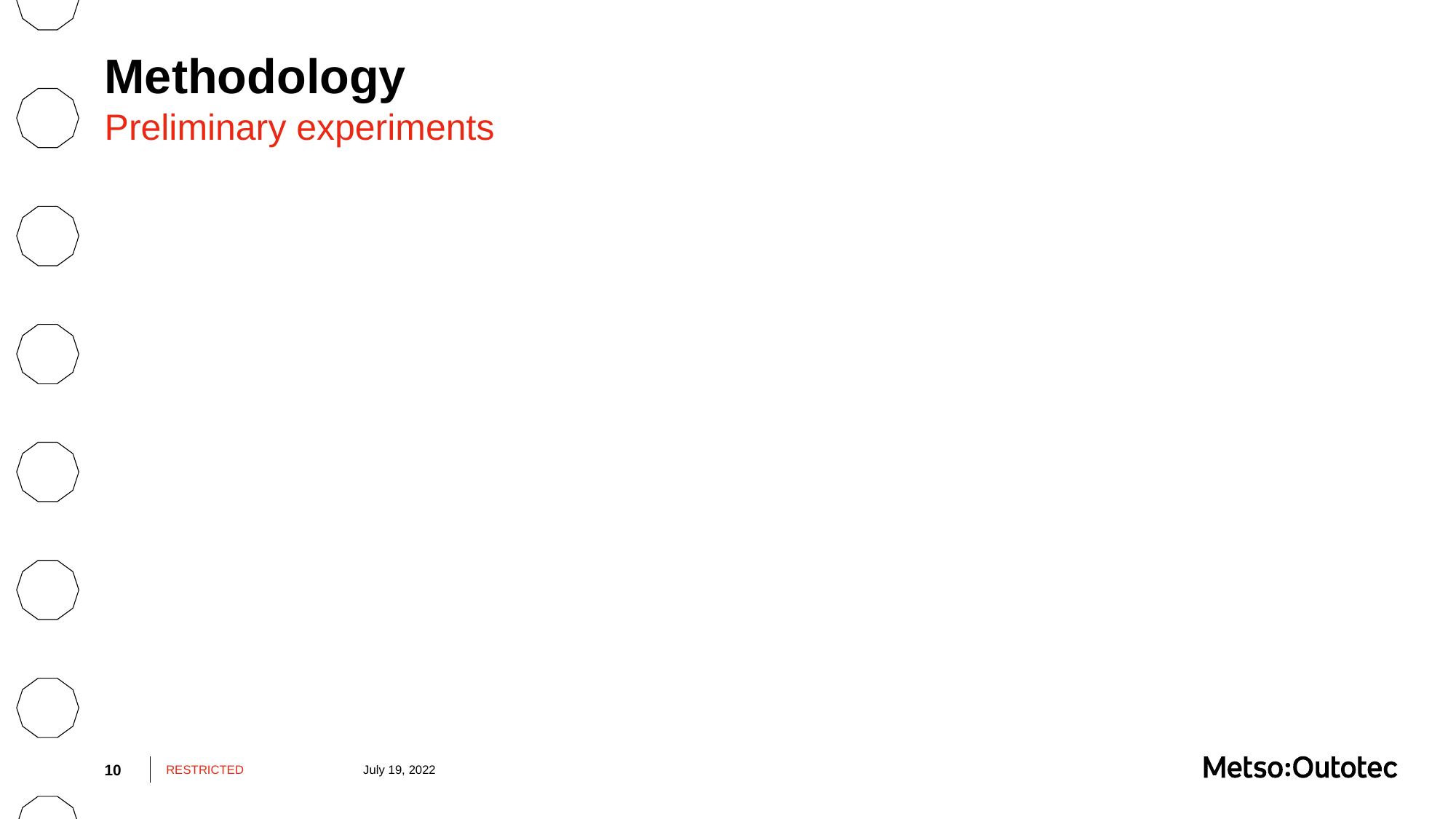

# Methodology
Preliminary experiments

10
RESTRICTED
July 19, 2022